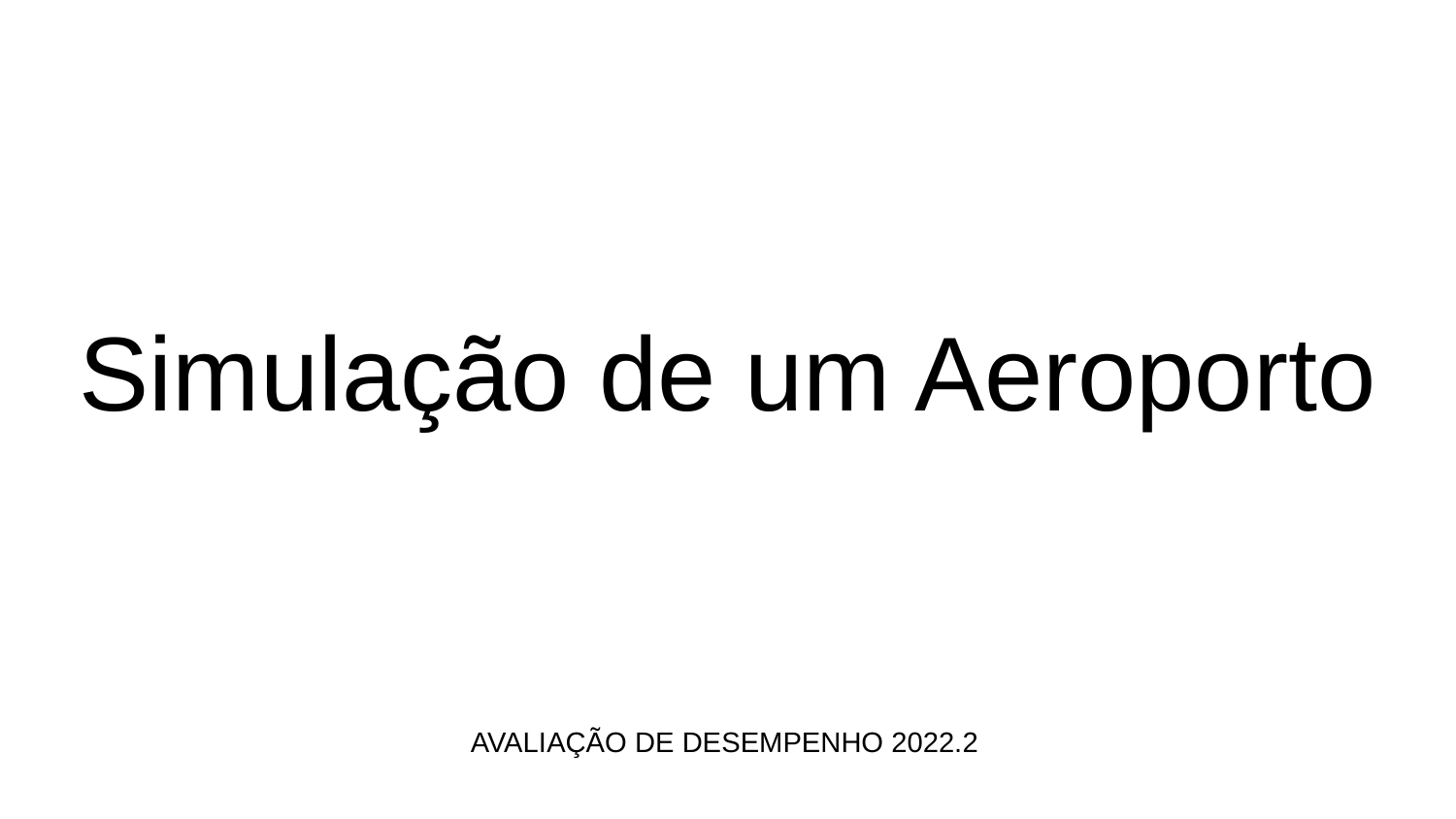

# Simulação de um Aeroporto

AVALIAÇÃO DE DESEMPENHO 2022.2